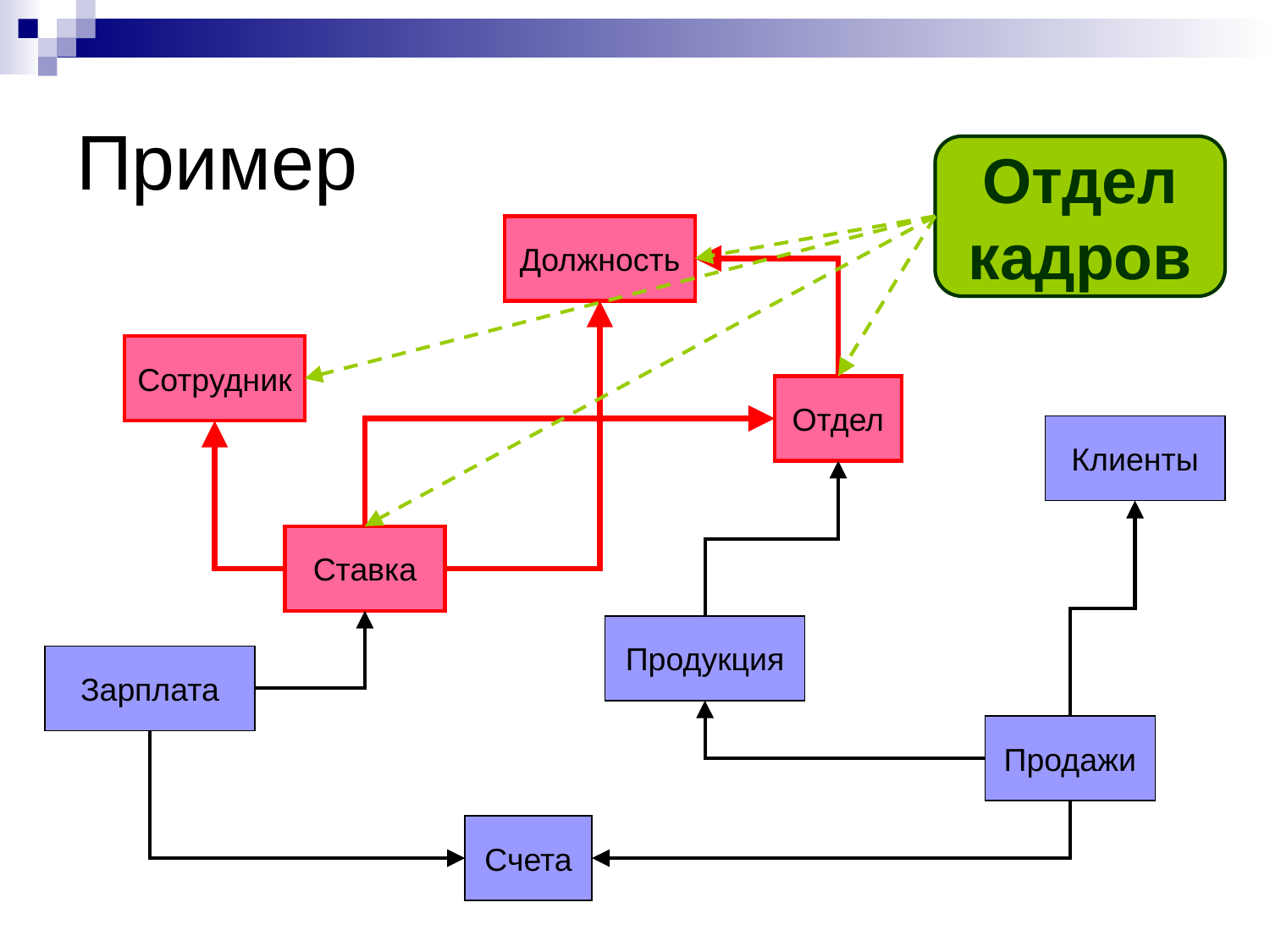

# Пример
Отдел
кадров
Должность
Сотрудник
Отдел
Клиенты
Ставка
Продукция
Зарплата
Продажи
Счета